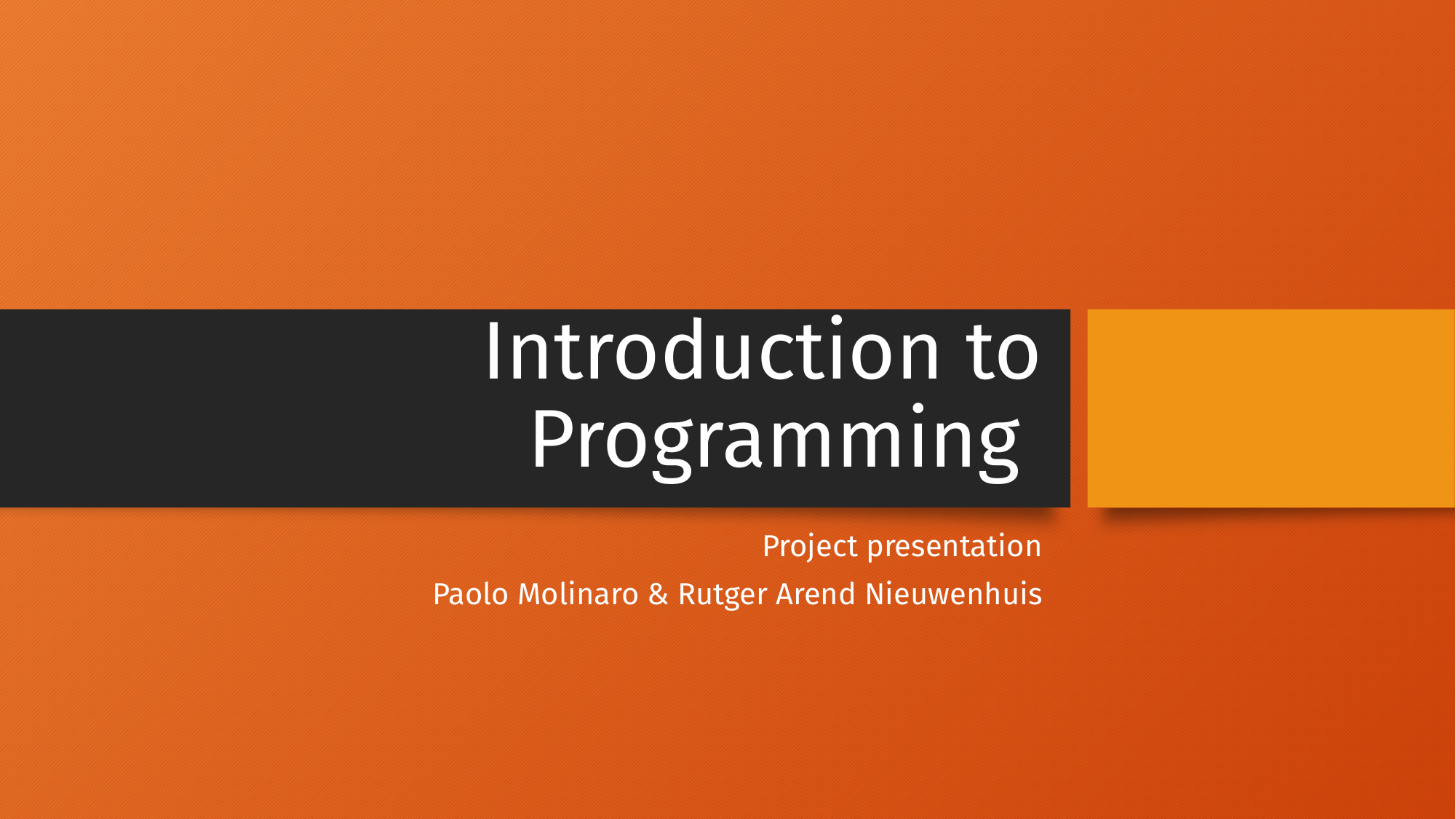

# Introduction to Programming
Project presentation
Paolo Molinaro & Rutger Arend Nieuwenhuis